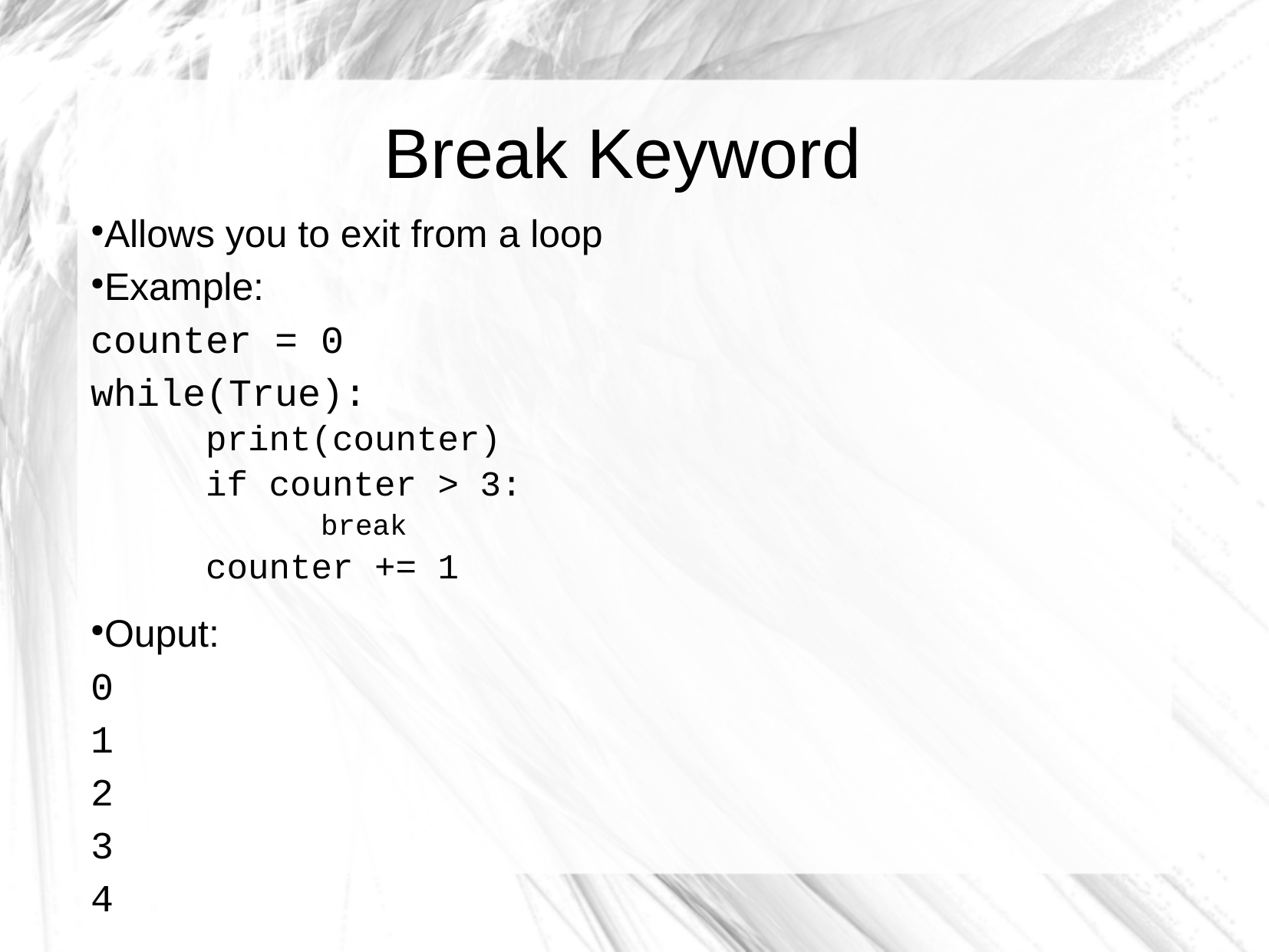

Break Keyword
Allows you to exit from a loop
Example:
counter = 0
while(True):
	print(counter)
	if counter > 3:
		break
	counter += 1
Ouput:
0
1
2
3
4